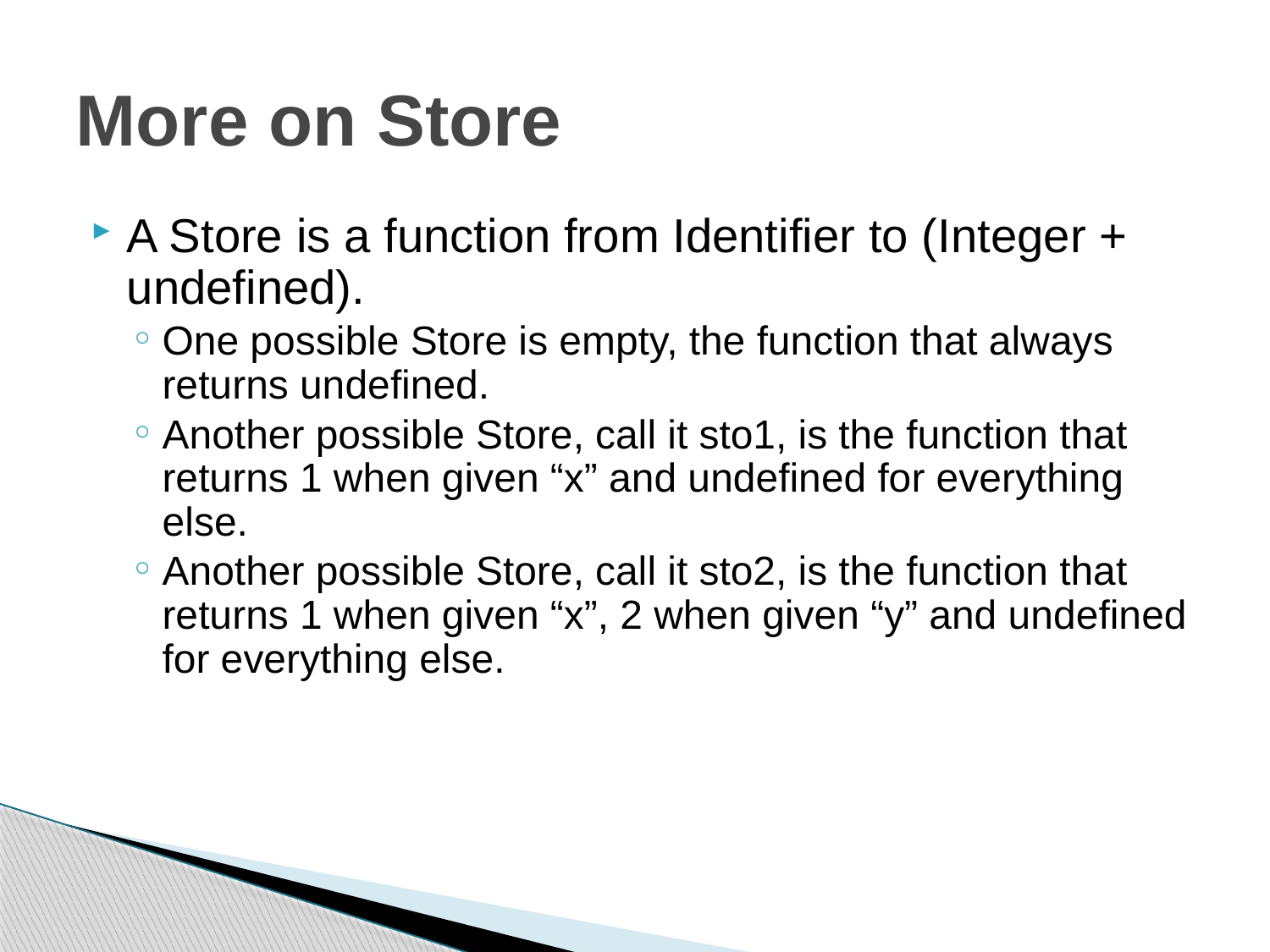

# More on Store
A Store is a function from Identifier to (Integer + undefined).
One possible Store is empty, the function that always returns undefined.
Another possible Store, call it sto1, is the function that returns 1 when given “x” and undefined for everything else.
Another possible Store, call it sto2, is the function that returns 1 when given “x”, 2 when given “y” and undefined for everything else.